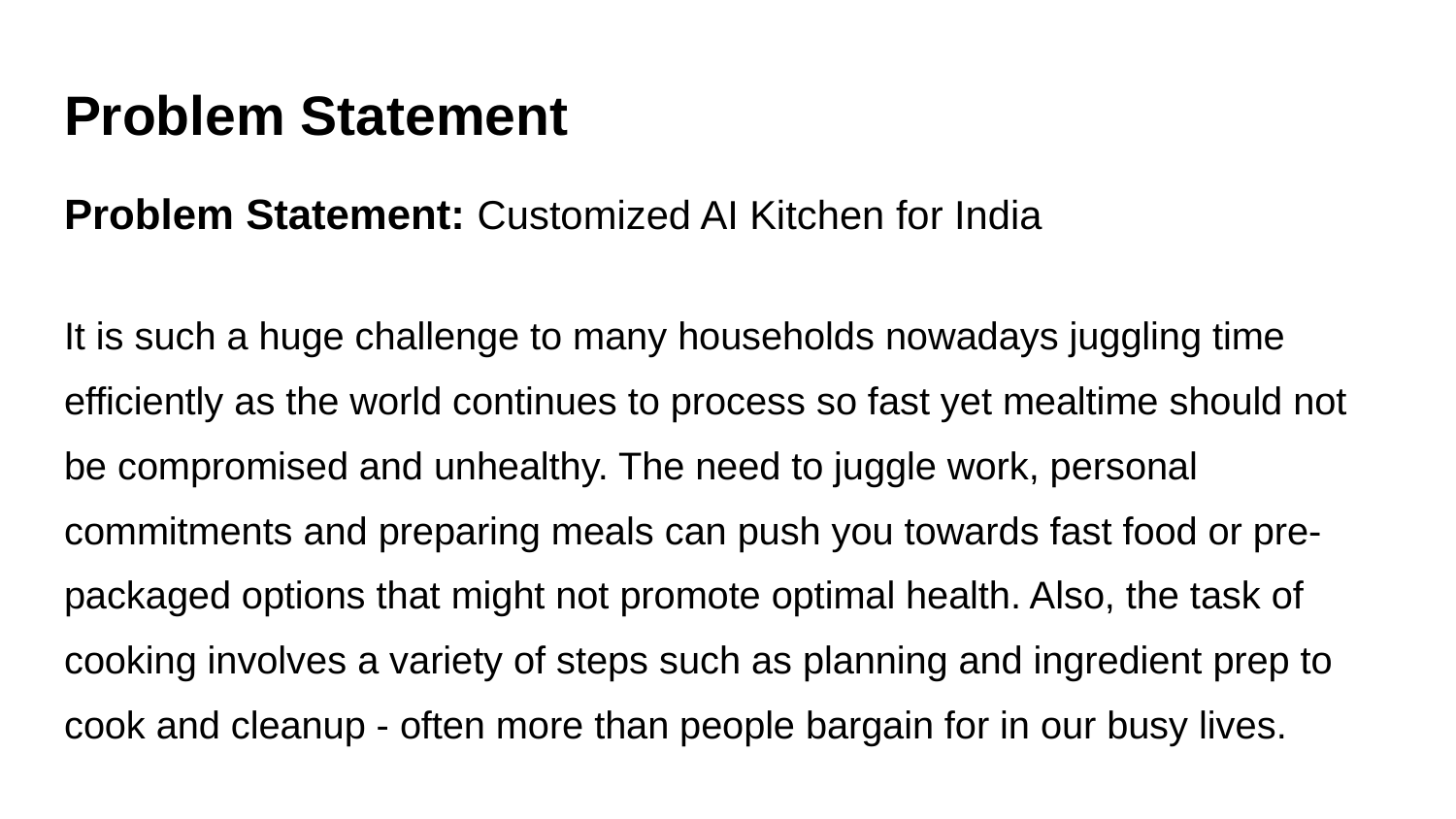

# Problem Statement
Problem Statement: Customized AI Kitchen for India

It is such a huge challenge to many households nowadays juggling time efficiently as the world continues to process so fast yet mealtime should not be compromised and unhealthy. The need to juggle work, personal commitments and preparing meals can push you towards fast food or pre-packaged options that might not promote optimal health. Also, the task of cooking involves a variety of steps such as planning and ingredient prep to cook and cleanup - often more than people bargain for in our busy lives.